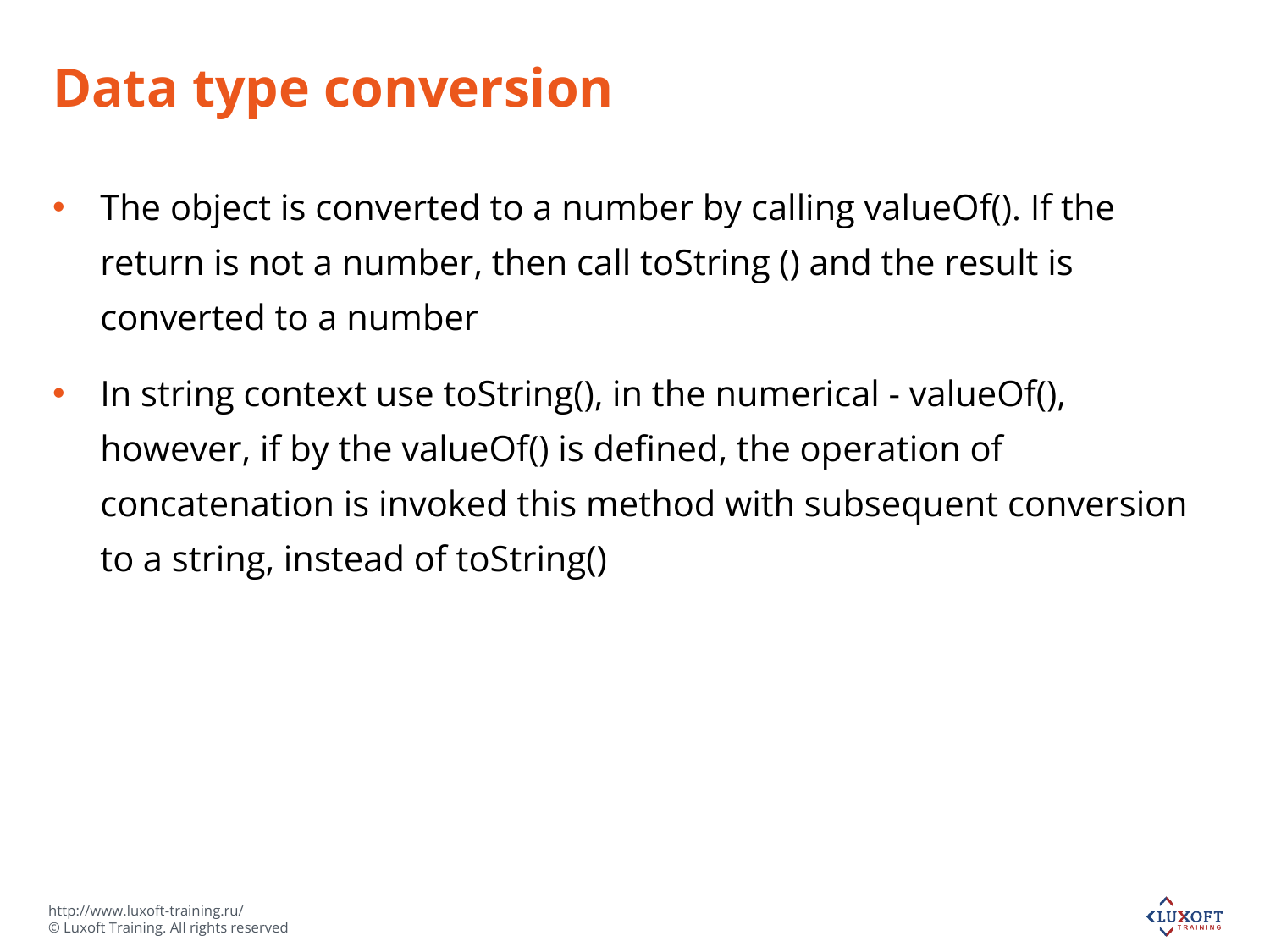

# Data type conversion
The object is converted to a number by calling valueOf(). If the return is not a number, then call toString () and the result is converted to a number
In string context use toString(), in the numerical - valueOf(), however, if by the valueOf() is defined, the operation of concatenation is invoked this method with subsequent conversion to a string, instead of toString()